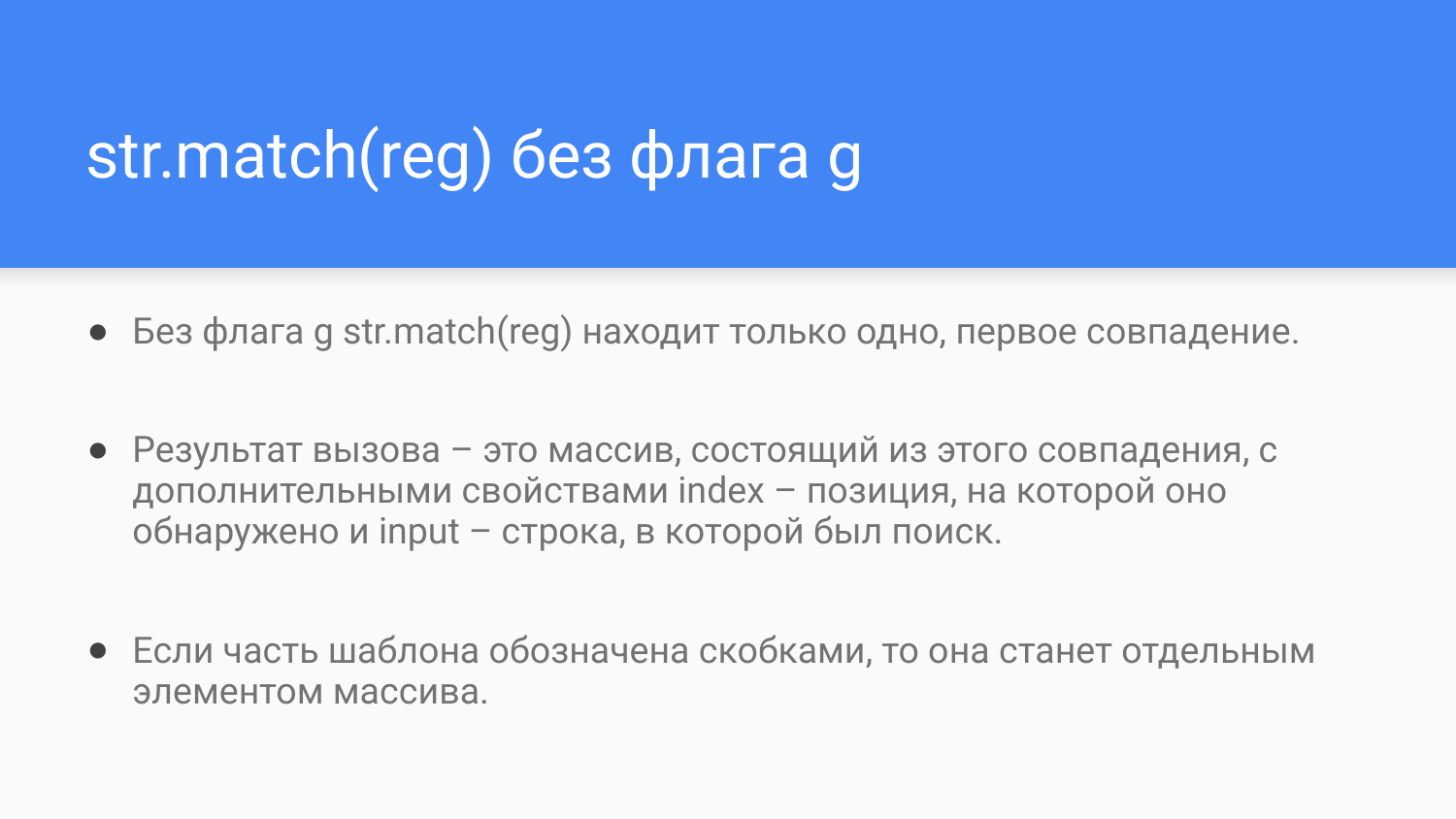

# str.match(reg) без флага g
Без флага g str.match(reg) находит только одно, первое совпадение.

Результат вызова – это массив, состоящий из этого совпадения, с дополнительными свойствами index – позиция, на которой оно обнаружено и input – строка, в которой был поиск.

Если часть шаблона обозначена скобками, то она станет отдельным элементом массива.